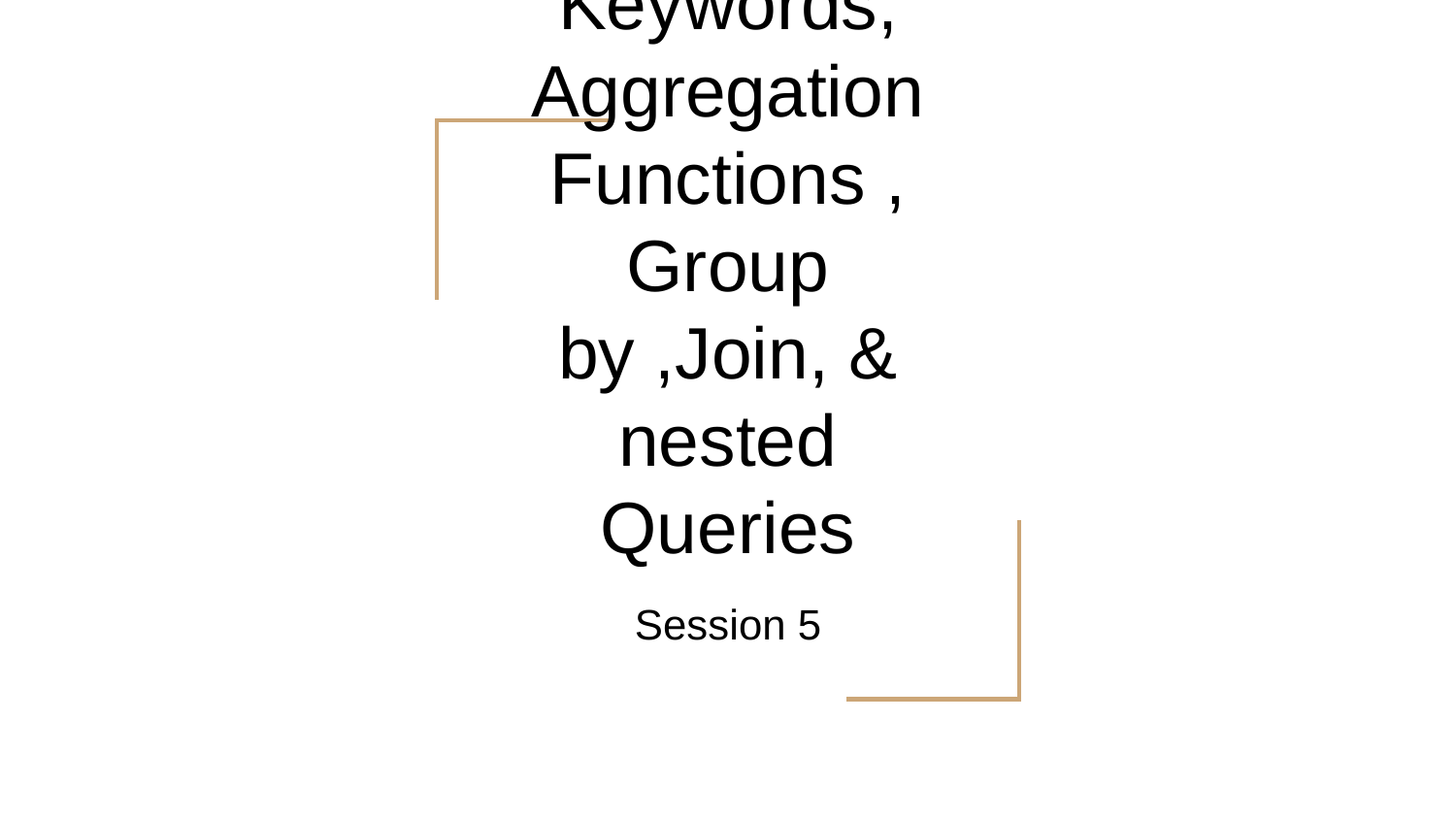

# Keywords, Aggregation Functions , Group by ,Join, & nested Queries
Session 5